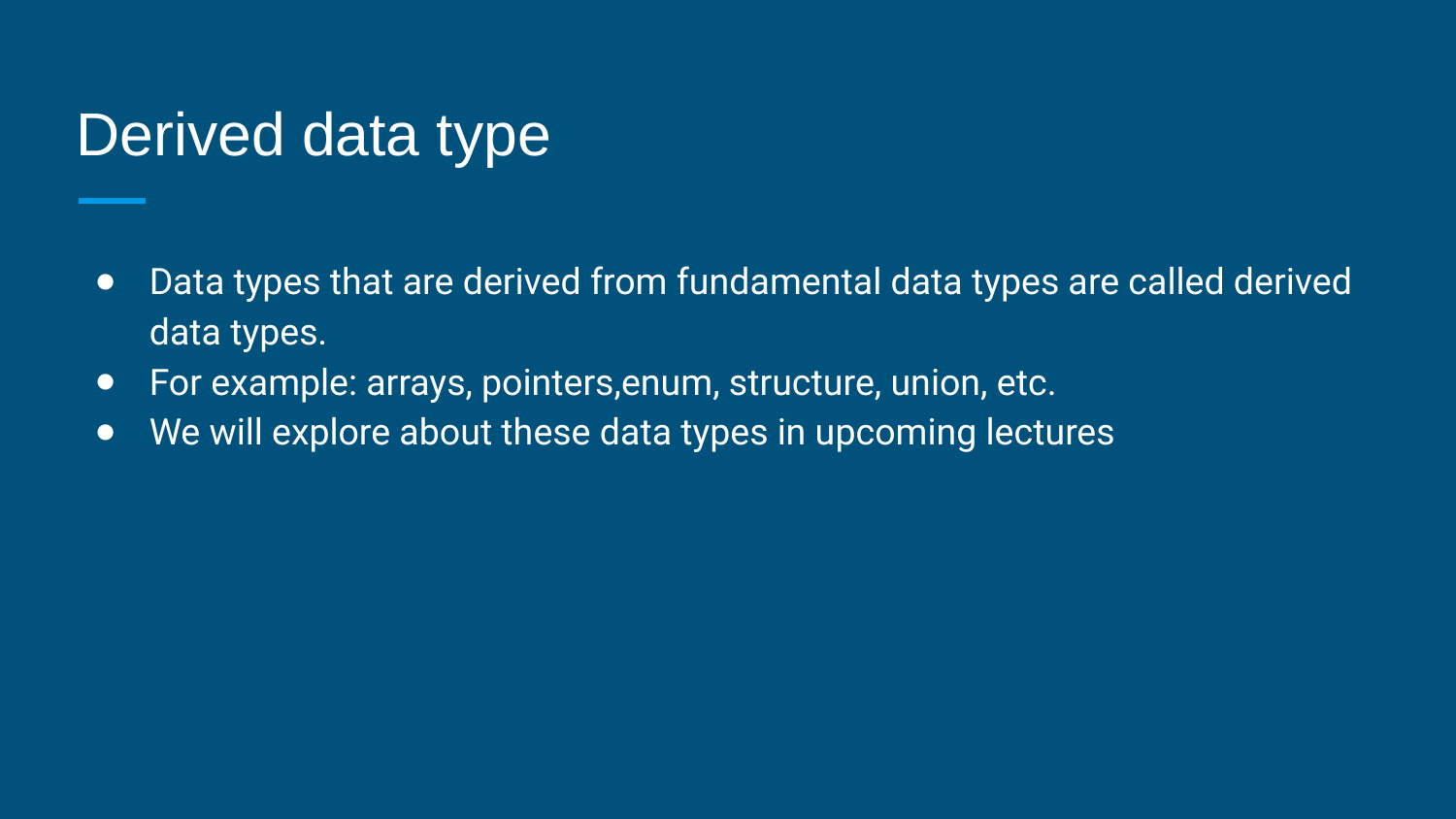

# Derived data type
Data types that are derived from fundamental data types are called derived data types.
For example: arrays, pointers,enum, structure, union, etc.
We will explore about these data types in upcoming lectures